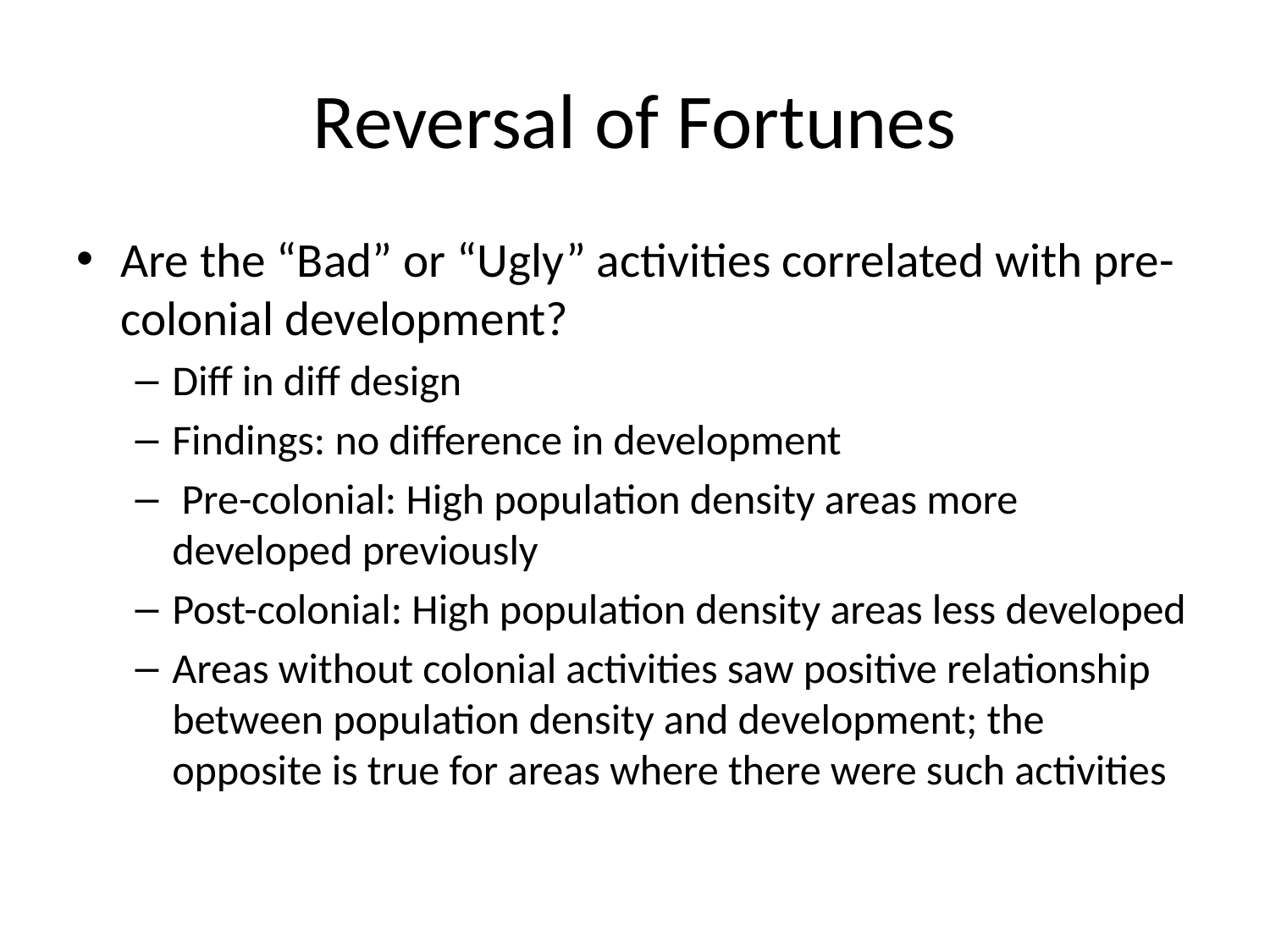

# Reversal of Fortunes
Are the “Bad” or “Ugly” activities correlated with pre-colonial development?
Diff in diff design
Findings: no difference in development
 Pre-colonial: High population density areas more developed previously
Post-colonial: High population density areas less developed
Areas without colonial activities saw positive relationship between population density and development; the opposite is true for areas where there were such activities